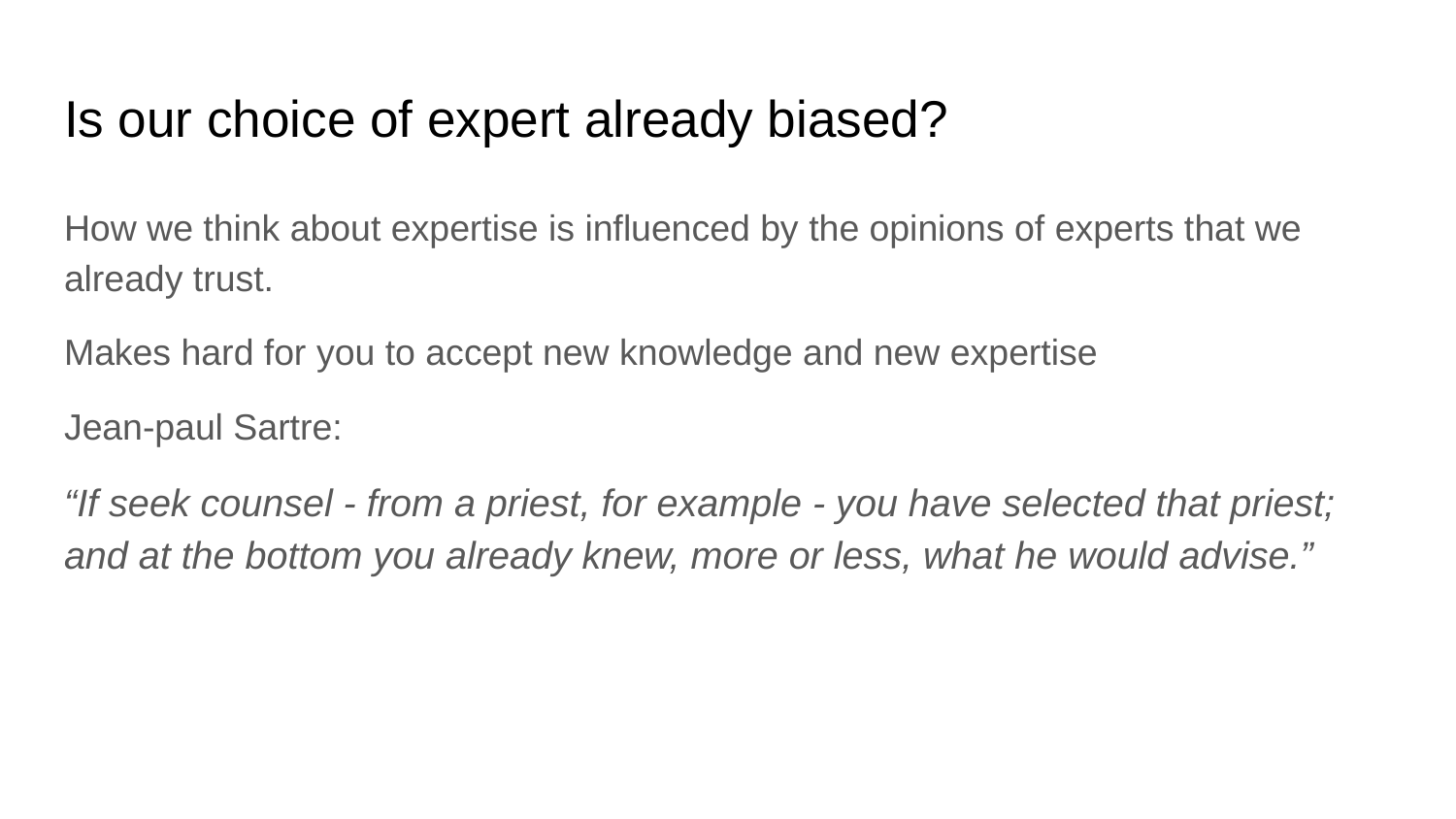

# Is our choice of expert already biased?
How we think about expertise is influenced by the opinions of experts that we already trust.
Makes hard for you to accept new knowledge and new expertise
Jean-paul Sartre:
“If seek counsel - from a priest, for example - you have selected that priest; and at the bottom you already knew, more or less, what he would advise.”